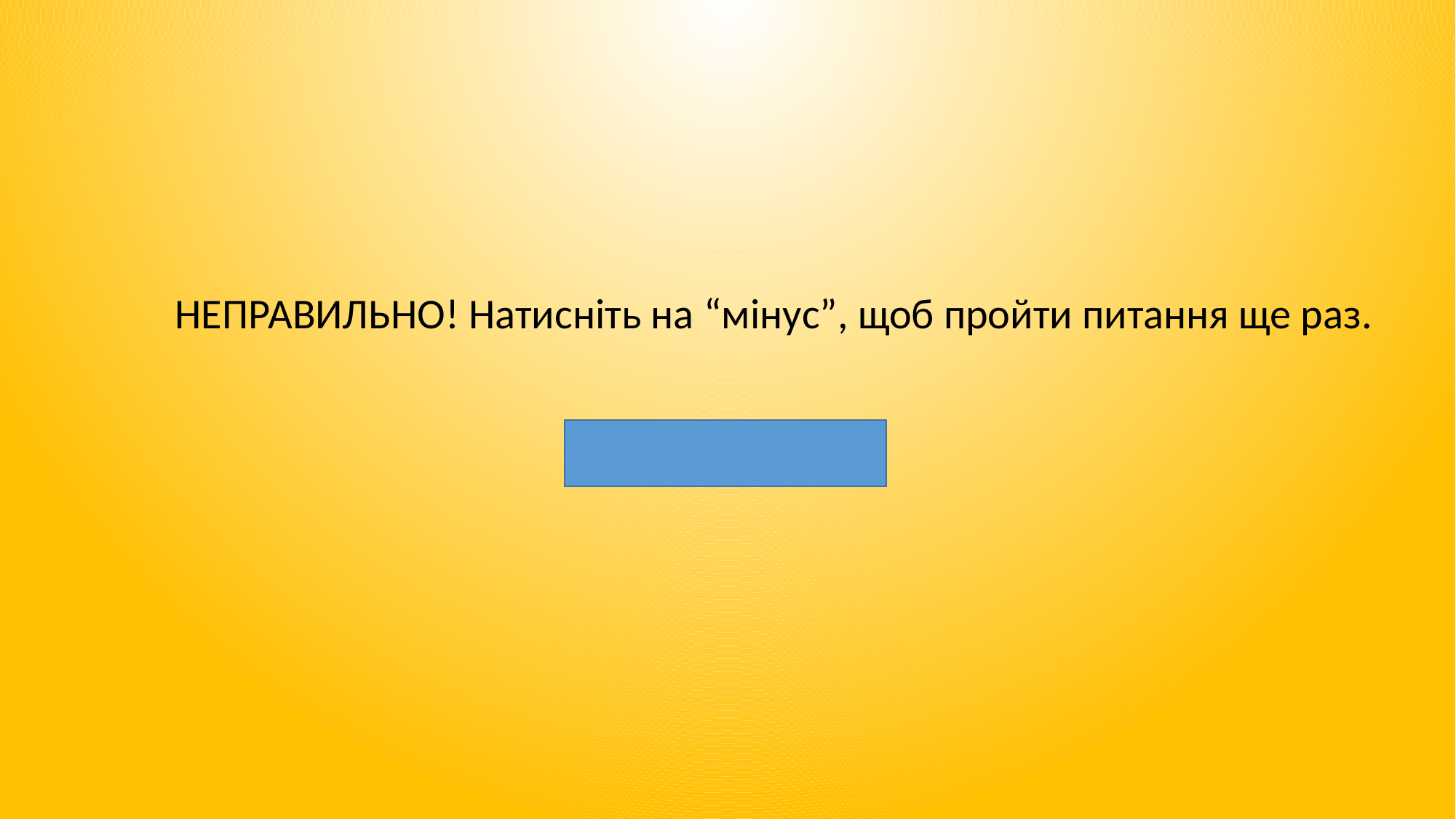

НЕПРАВИЛЬНО! Натисніть на “мінус”, щоб пройти питання ще раз.